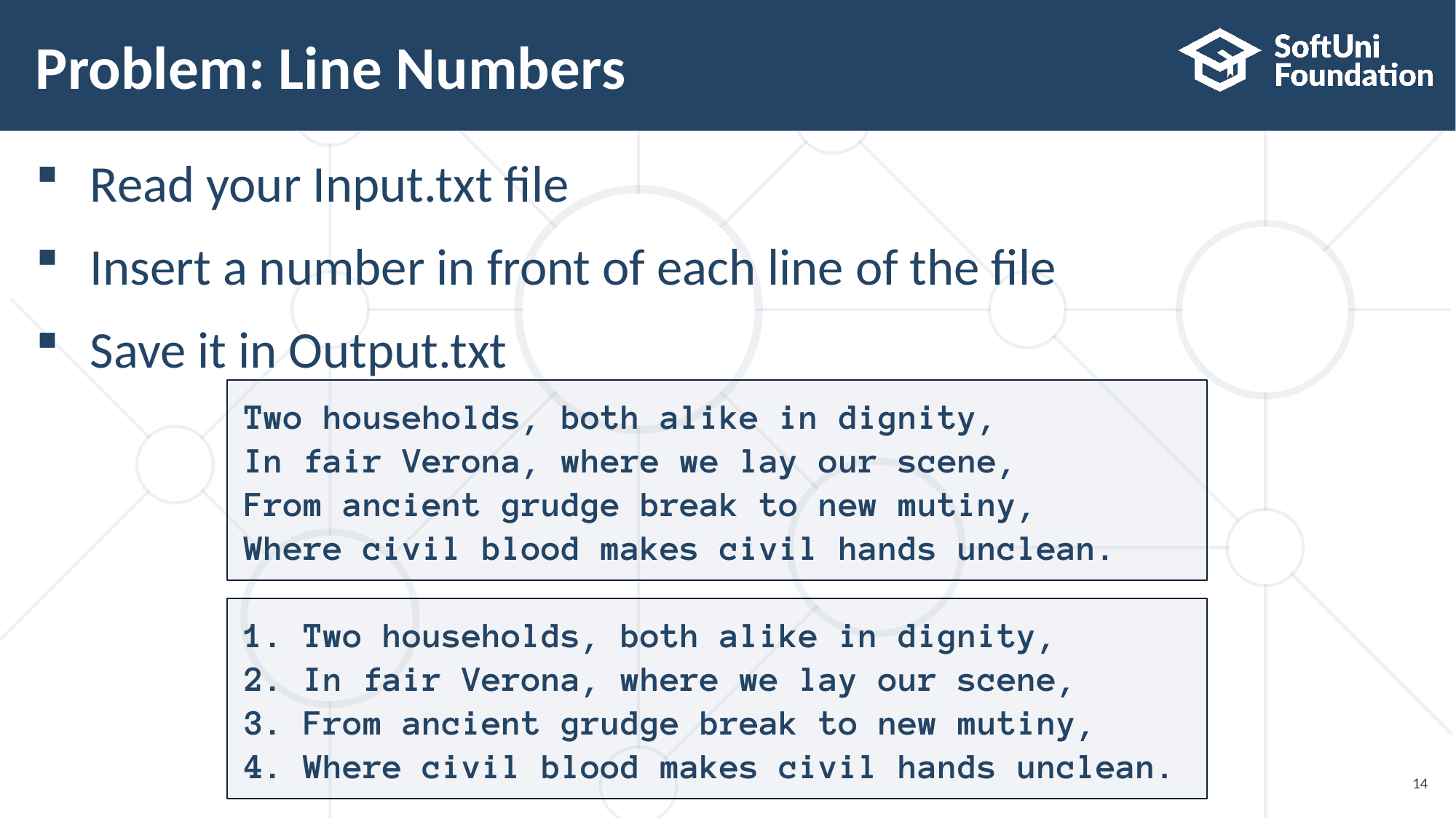

# Problem: Line Numbers
Read your Input.txt file
Insert a number in front of each line of the file
Save it in Output.txt

Two households, both alike in dignity,
In fair Verona, where we lay our scene,
From ancient grudge break to new mutiny,
Where civil blood makes civil hands unclean.
1. Two households, both alike in dignity,
2. In fair Verona, where we lay our scene,
3. From ancient grudge break to new mutiny,
4. Where civil blood makes civil hands unclean.
14